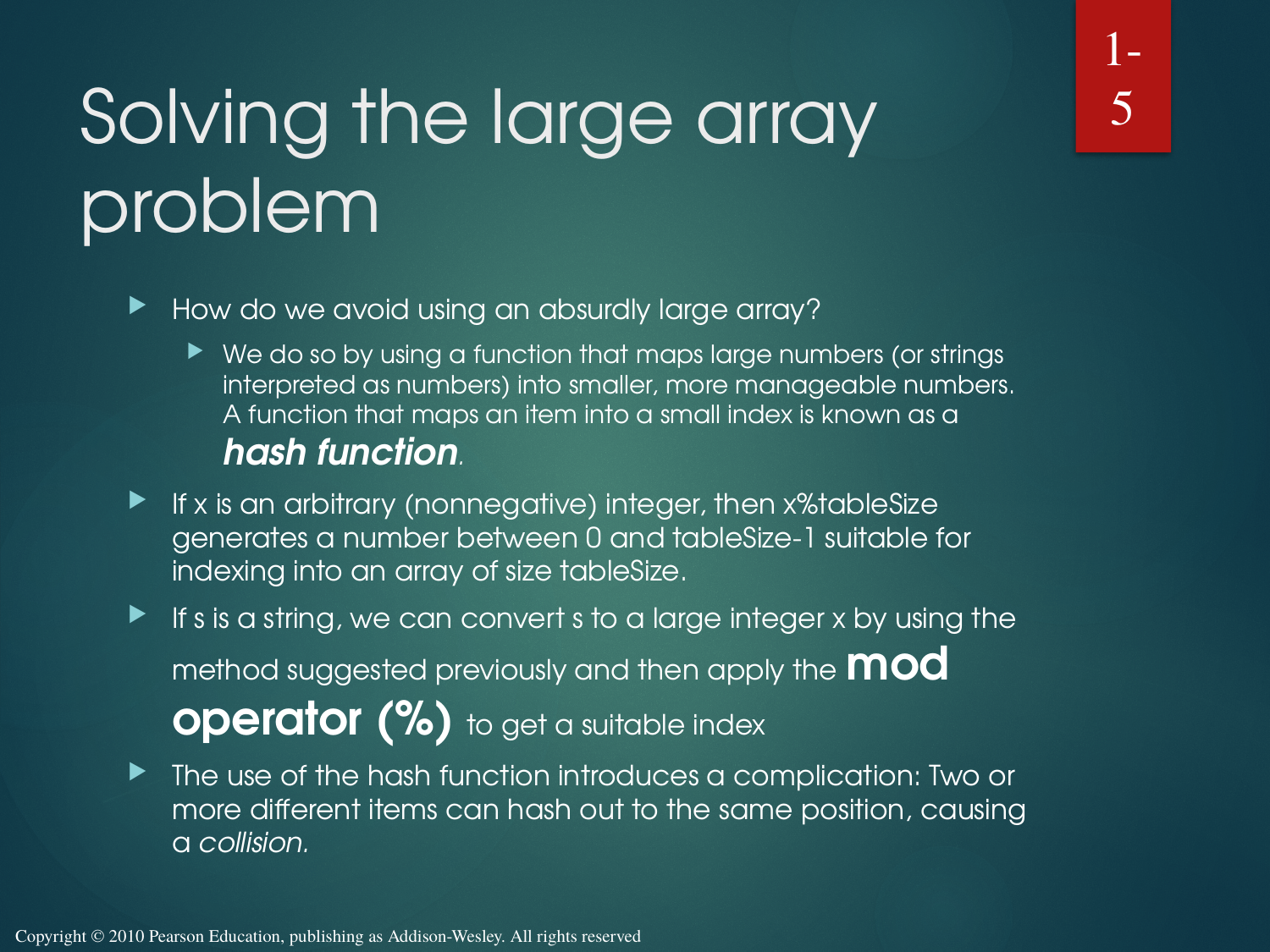

1-5
# Solving the large array problem
How do we avoid using an absurdly large array?
We do so by using a function that maps large numbers (or strings interpreted as numbers) into smaller, more manageable numbers. A function that maps an item into a small index is known as a hash function.
If x is an arbitrary (nonnegative) integer, then x%tableSize generates a number between 0 and tableSize-1 suitable for indexing into an array of size tableSize.
If s is a string, we can convert s to a large integer x by using the method suggested previously and then apply the mod operator (%) to get a suitable index
The use of the hash function introduces a complication: Two or more different items can hash out to the same position, causing a collision.